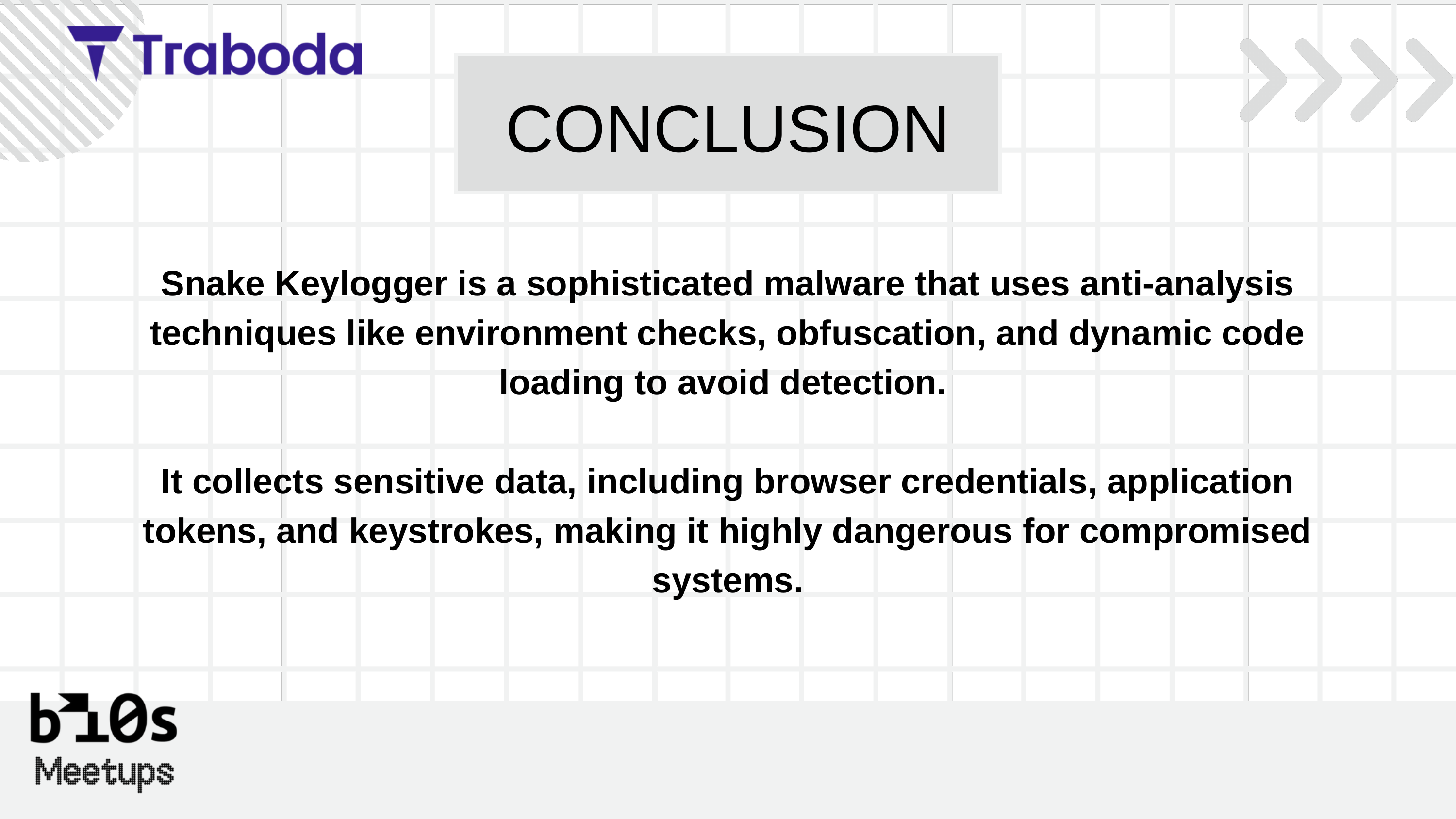

CONCLUSION
Snake Keylogger is a sophisticated malware that uses anti-analysis techniques like environment checks, obfuscation, and dynamic code loading to avoid detection.

It collects sensitive data, including browser credentials, application tokens, and keystrokes, making it highly dangerous for compromised systems.